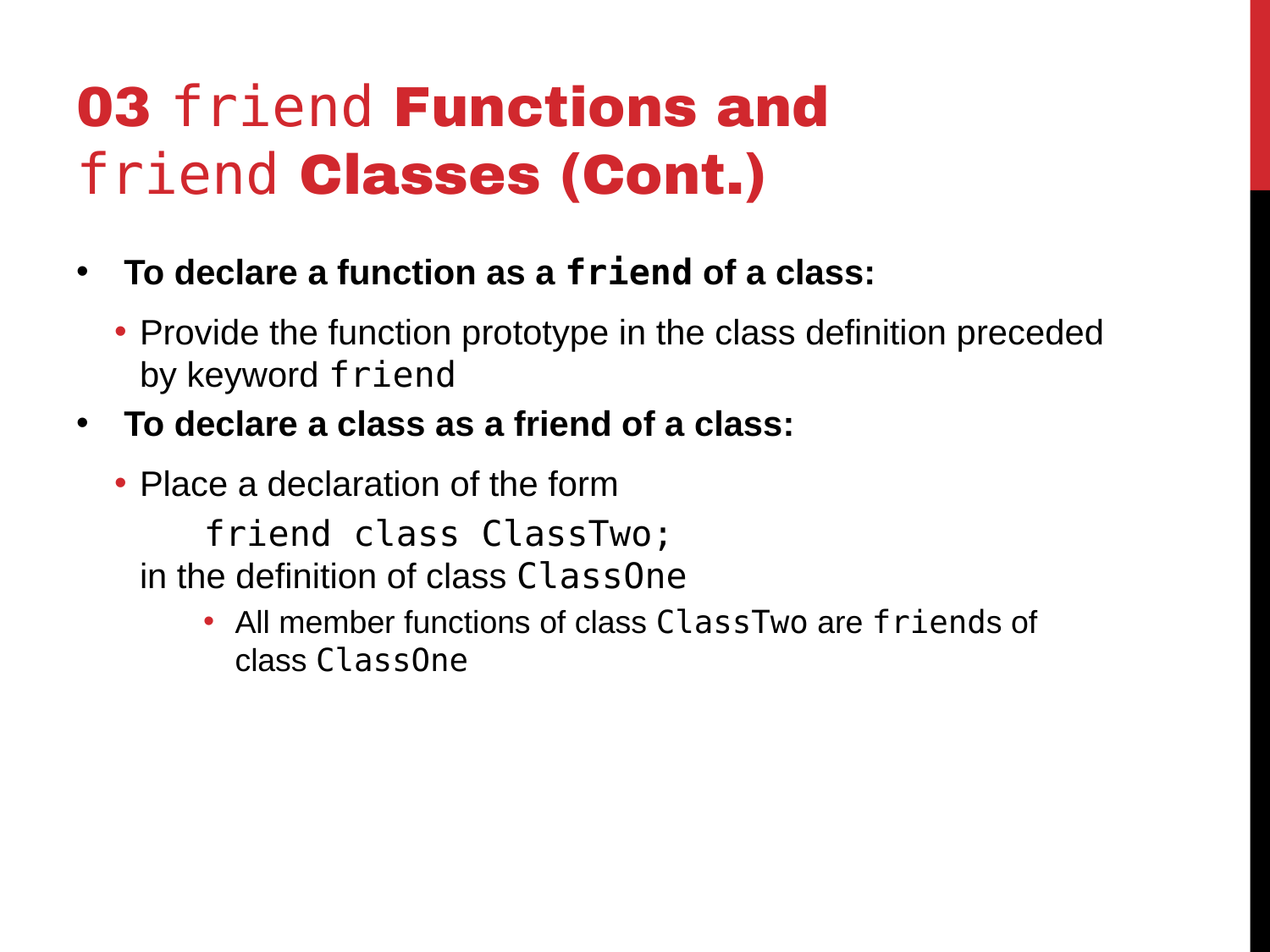

# 03 friend Functions and friend Classes (Cont.)
To declare a function as a friend of a class:
Provide the function prototype in the class definition preceded by keyword friend
To declare a class as a friend of a class:
Place a declaration of the form
	   friend class ClassTwo;
in the definition of class ClassOne
All member functions of class ClassTwo are friends of class ClassOne
32